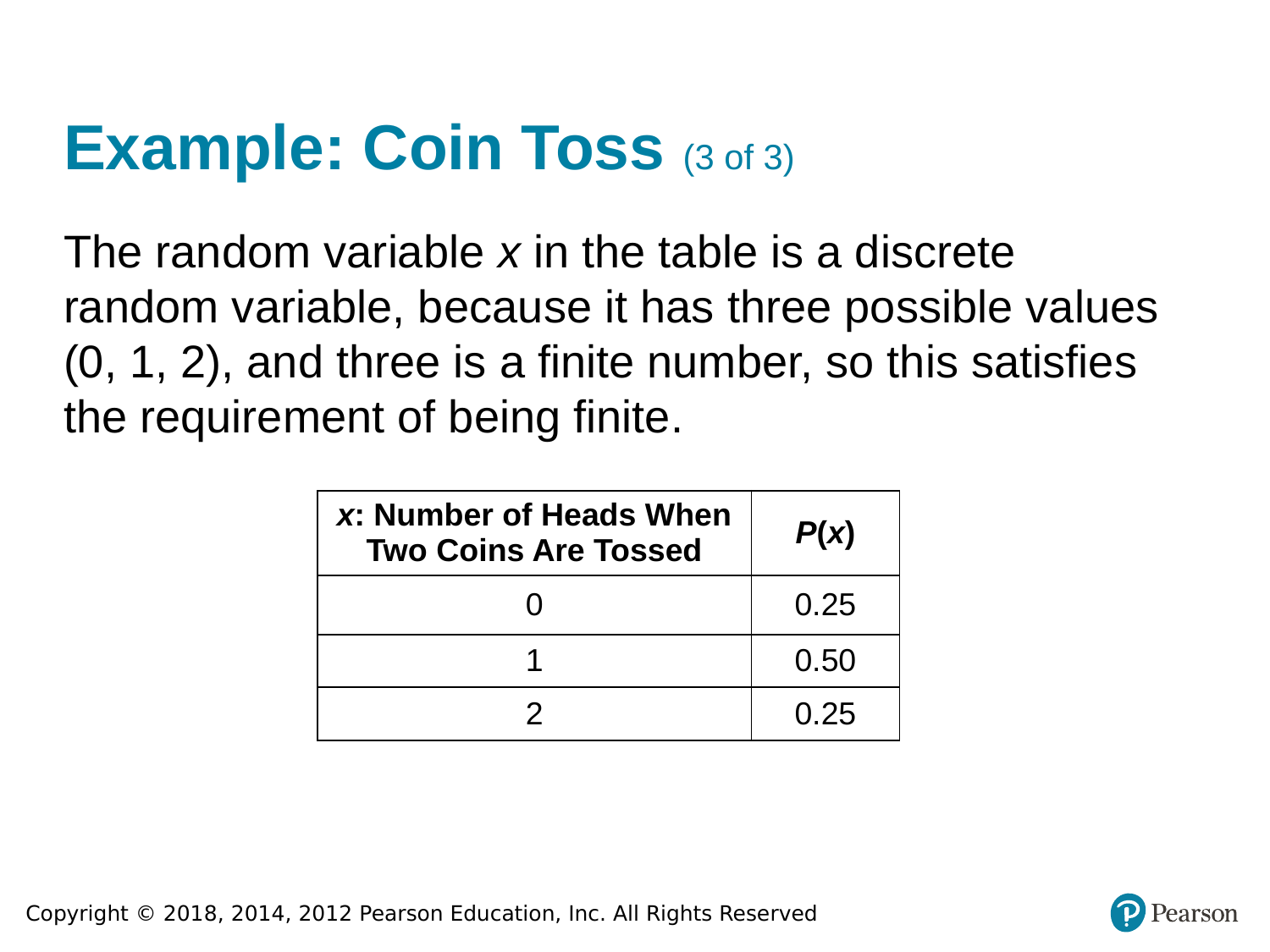

# Example: Coin Toss (3 of 3)
The random variable x in the table is a discrete random variable, because it has three possible values (0, 1, 2), and three is a finite number, so this satisfies the requirement of being finite.
| x: Number of Heads When Two Coins Are Tossed | P(x) |
| --- | --- |
| 0 | 0.25 |
| 1 | 0.50 |
| 2 | 0.25 |